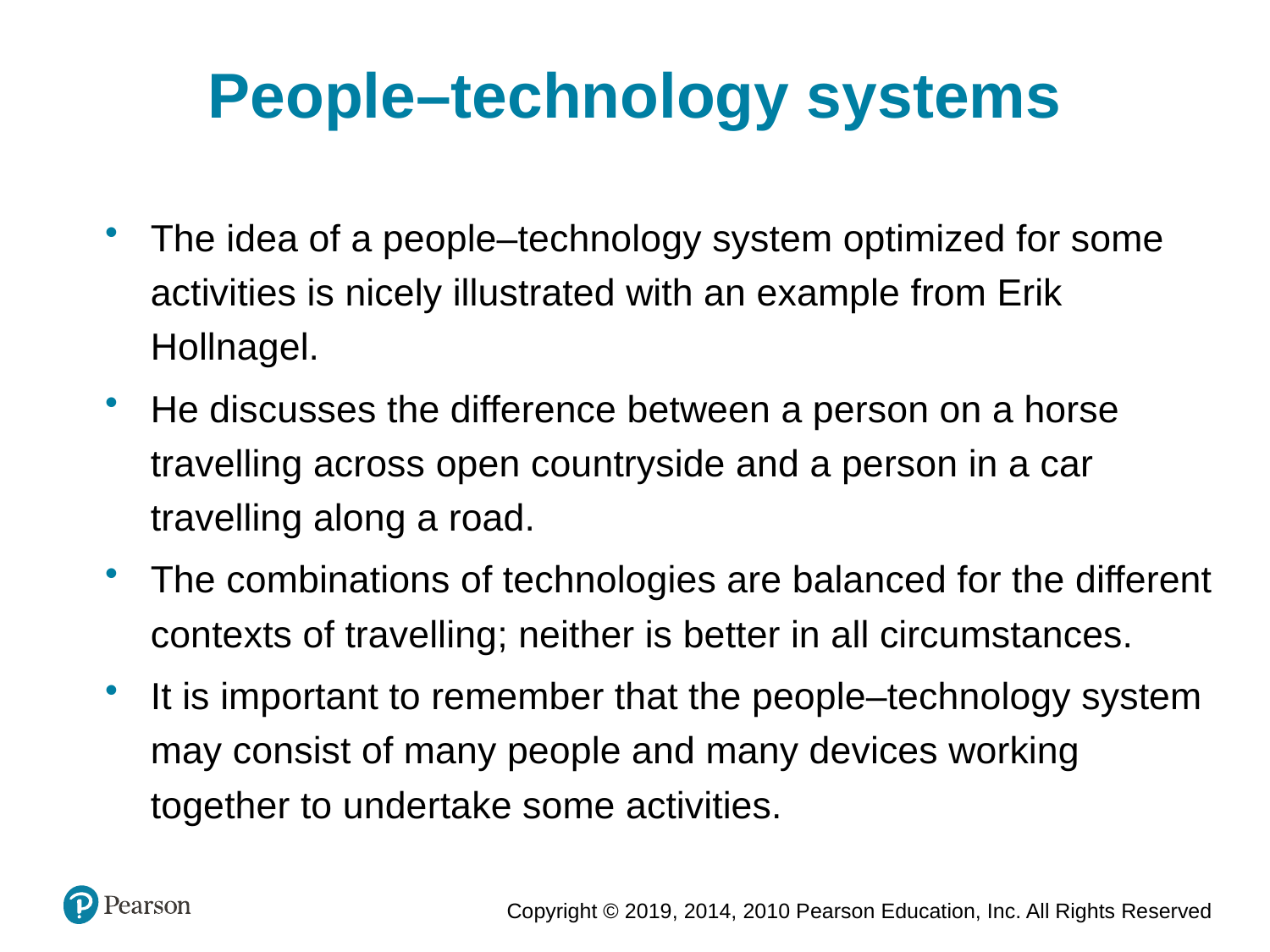

People–technology systems
The idea of a people–technology system optimized for some activities is nicely illustrated with an example from Erik Hollnagel.
He discusses the difference between a person on a horse travelling across open countryside and a person in a car travelling along a road.
The combinations of technologies are balanced for the different contexts of travelling; neither is better in all circumstances.
It is important to remember that the people–technology system may consist of many people and many devices working together to undertake some activities.